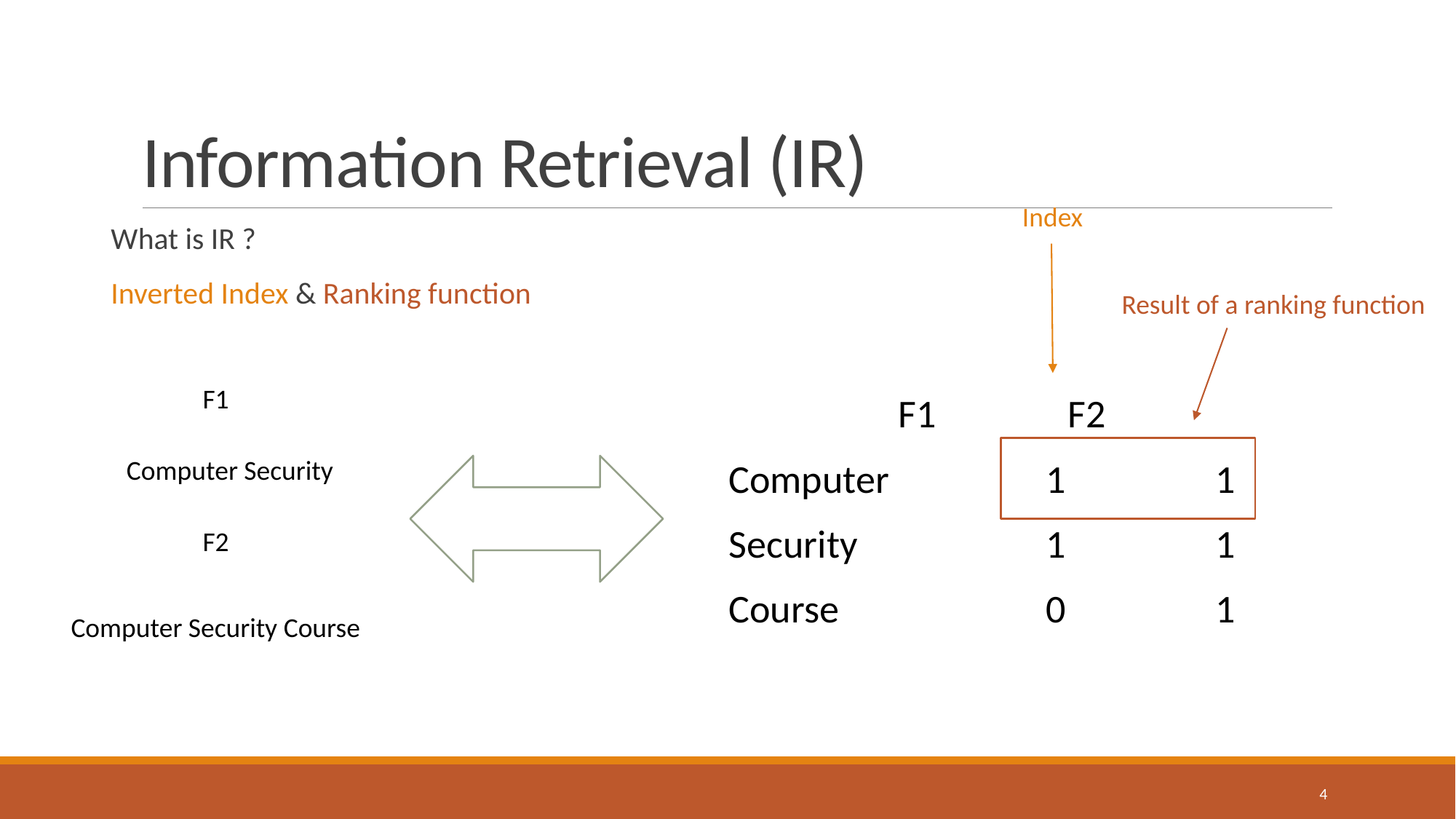

# Information Retrieval (IR)
Index
What is IR ?
Inverted Index & Ranking function
Result of a ranking function
|  | F1 | F2 |
| --- | --- | --- |
| Computer | 1 | 1 |
| Security | 1 | 1 |
| Course | 0 | 1 |
F1

Computer Security

F2
Computer Security Course
4